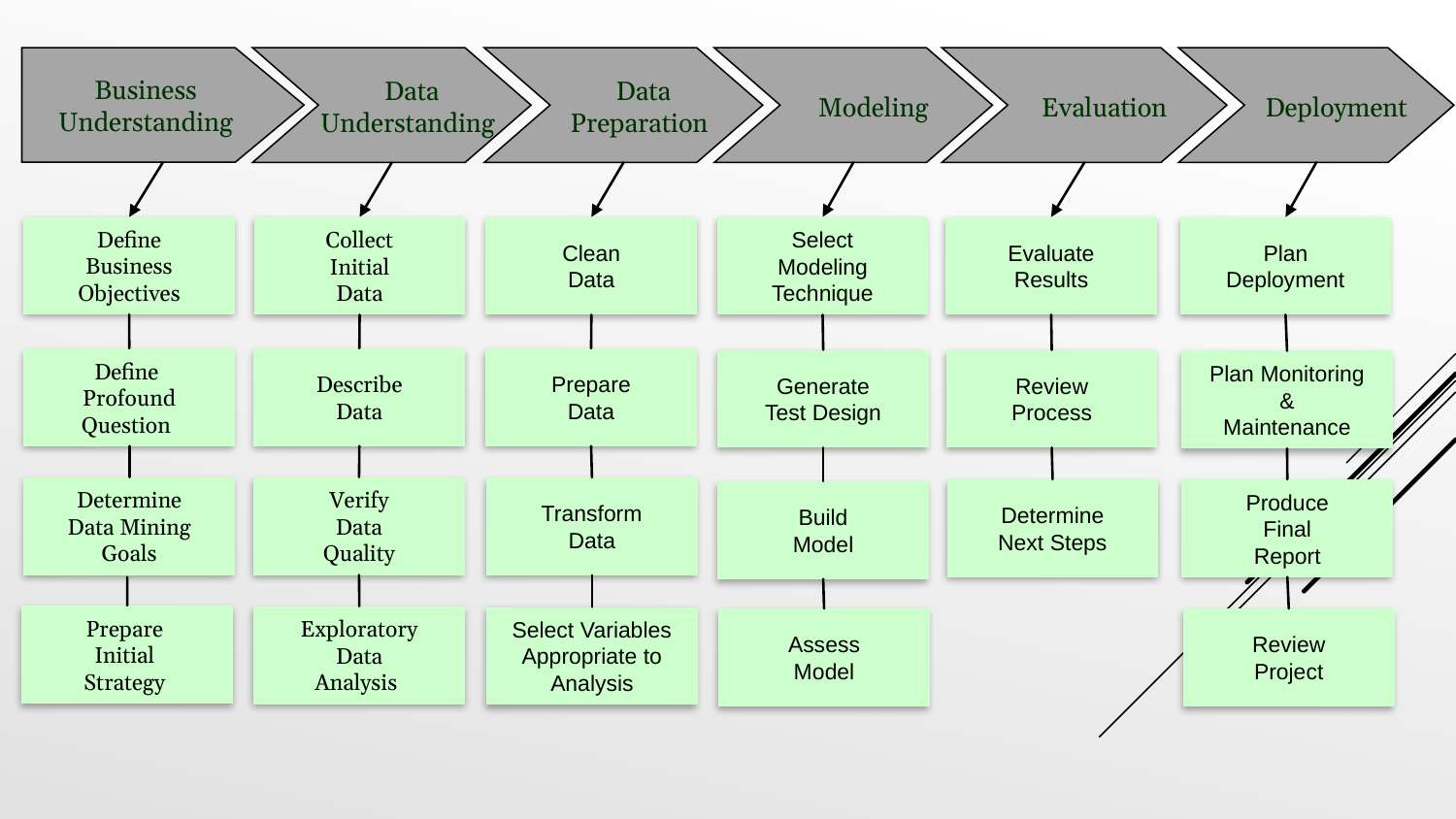

Business
Understanding
     Data
     Understanding
     Data
     Preparation
     Modeling
     Evaluation
     Deployment
Define
Business
Objectives
Collect
Initial
Data
Clean
Data
Select
Modeling
Technique
Evaluate
Results
Plan
Deployment
Define
Profound
Question
Describe
Data
Prepare
Data
Generate
Test Design
Review
Process
Plan Monitoring
&
Maintenance
Determine
Data Mining
Goals
Verify
Data
Quality
Transform
Data
Determine
Next Steps
Produce
Final
Report
Build
Model
Prepare
Initial
Strategy
Select Variables
Appropriate to
Analysis
Assess
Model
Review
Project
Exploratory
Data
Analysis